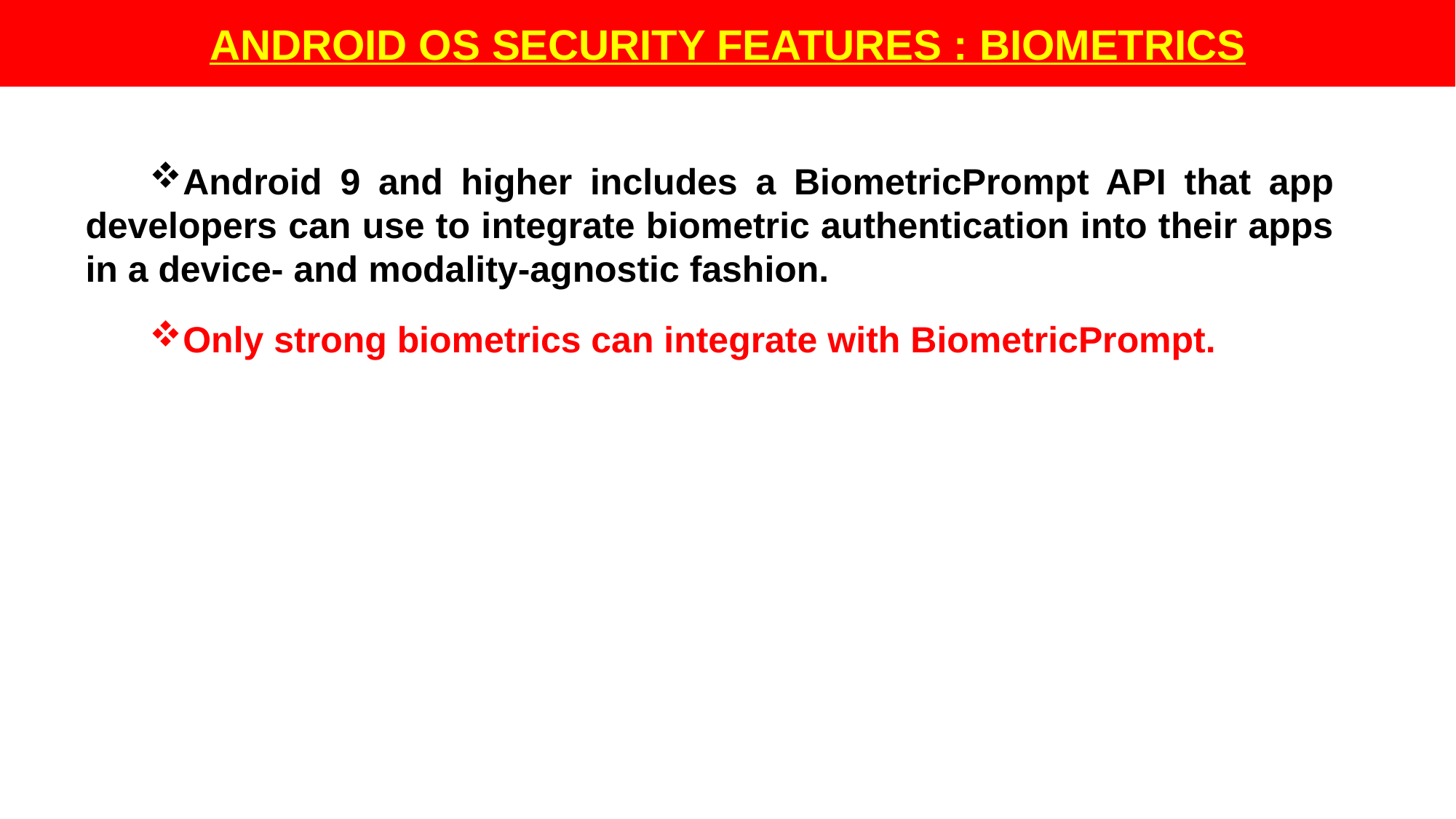

ANDROID OS SECURITY FEATURES : BIOMETRICS
Android 9 and higher includes a BiometricPrompt API that app developers can use to integrate biometric authentication into their apps in a device- and modality-agnostic fashion.
Only strong biometrics can integrate with BiometricPrompt.